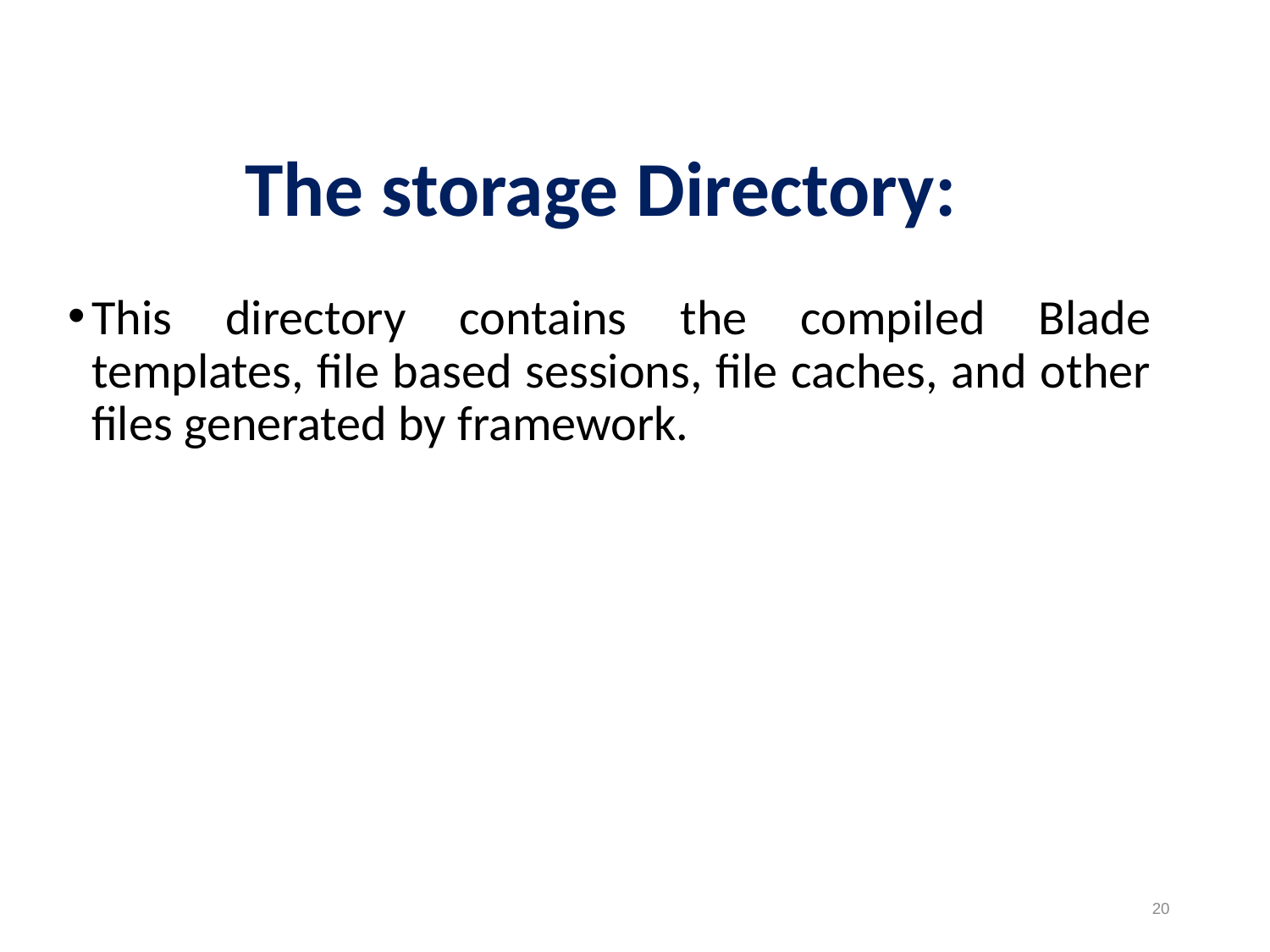

The storage Directory:
This directory contains the compiled Blade templates, file based sessions, file caches, and other files generated by framework.
20